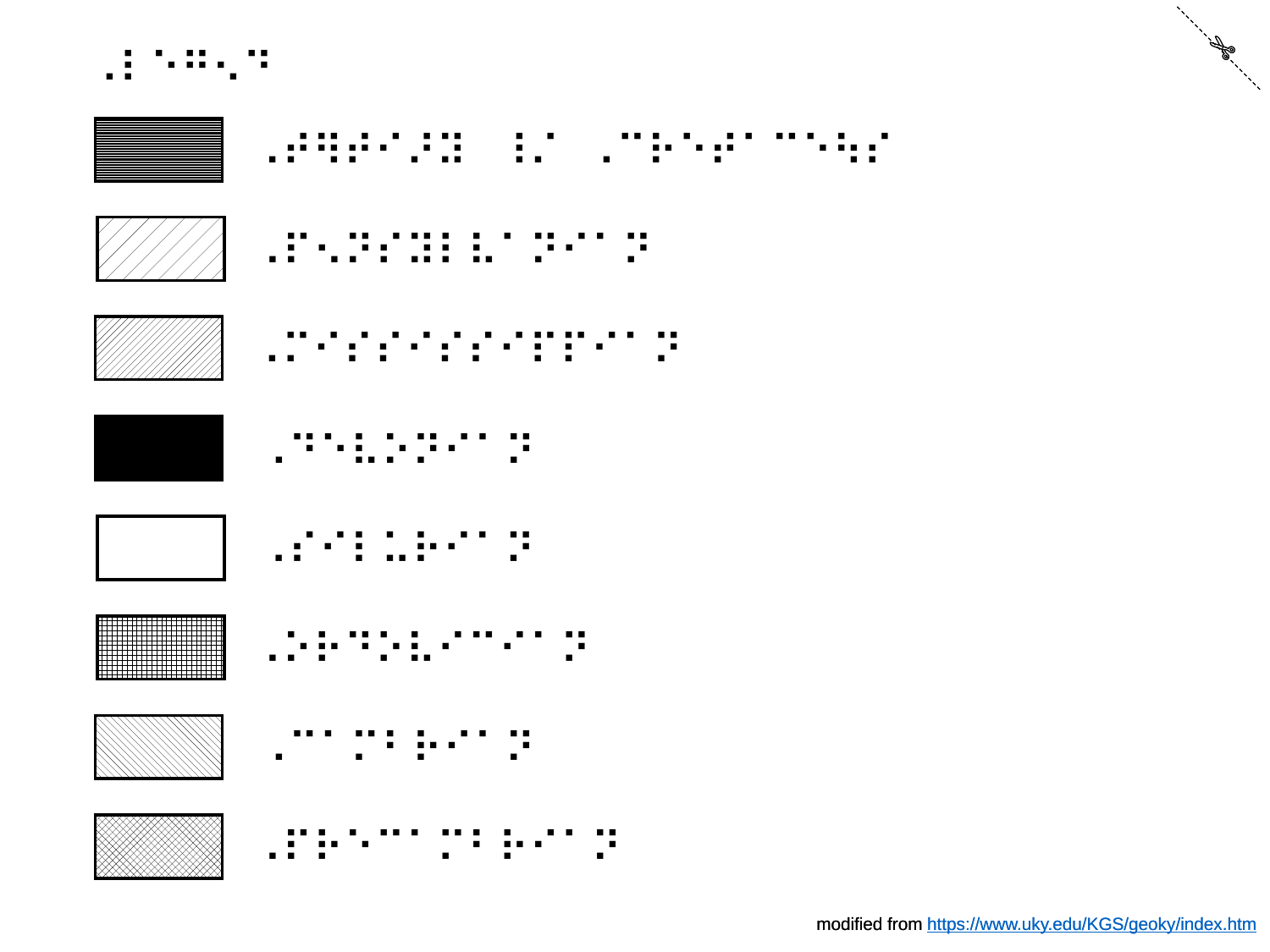

✄
✄
⠠⠇⠑⠛⠢⠙
⠠⠞⠻⠞⠊⠜⠽⠀⠸⠌ ⠠⠉⠗⠑⠞⠁⠉⠑⠳⠎

⠠⠏⠢⠝⠎⠽⠇⠧⠁⠝⠊⠁⠝

⠠⠍⠊⠎⠎⠊⠎⠎⠊⠏⠏⠊⠁⠝

⠠⠙⠑⠧⠕⠝⠊⠁⠝

⠠⠎⠊⠇⠥⠗⠊⠁⠝

⠠⠕⠗⠙⠕⠧⠊⠉⠊⠁⠝

⠠⠉⠁⠍⠃⠗⠊⠁⠝
⠠⠏⠗⠑⠉⠁⠍⠃⠗⠊⠁⠝

modified from https://www.uky.edu/KGS/geoky/index.htm
modified from https://www.uky.edu/KGS/geoky/index.htm